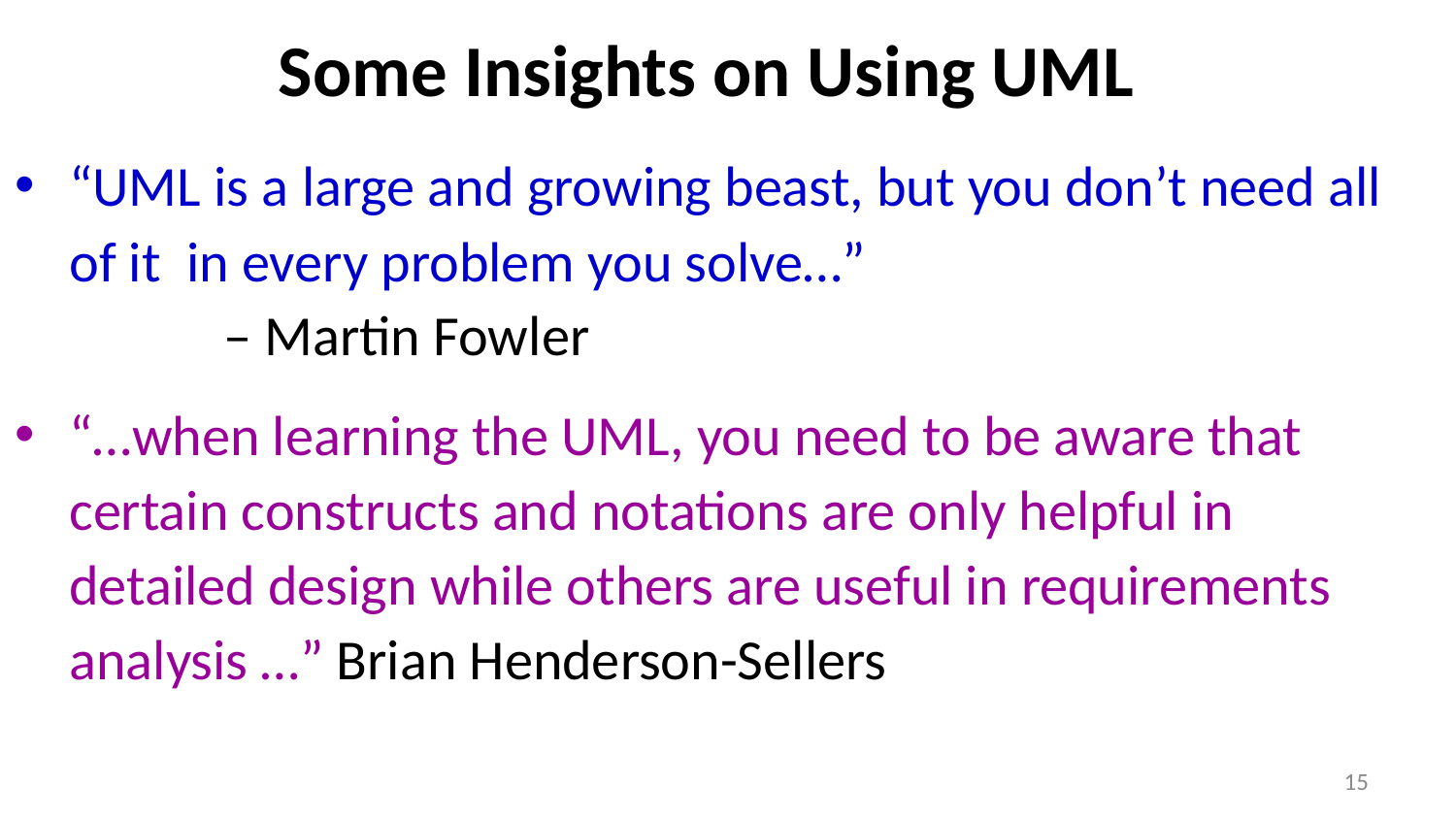

# Some Insights on Using UML
“UML is a large and growing beast, but you don’t need all of it  in every problem you solve…”                                                        – Martin Fowler
“…when learning the UML, you need to be aware that certain constructs and notations are only helpful in detailed design while others are useful in requirements analysis …” Brian Henderson-Sellers
15